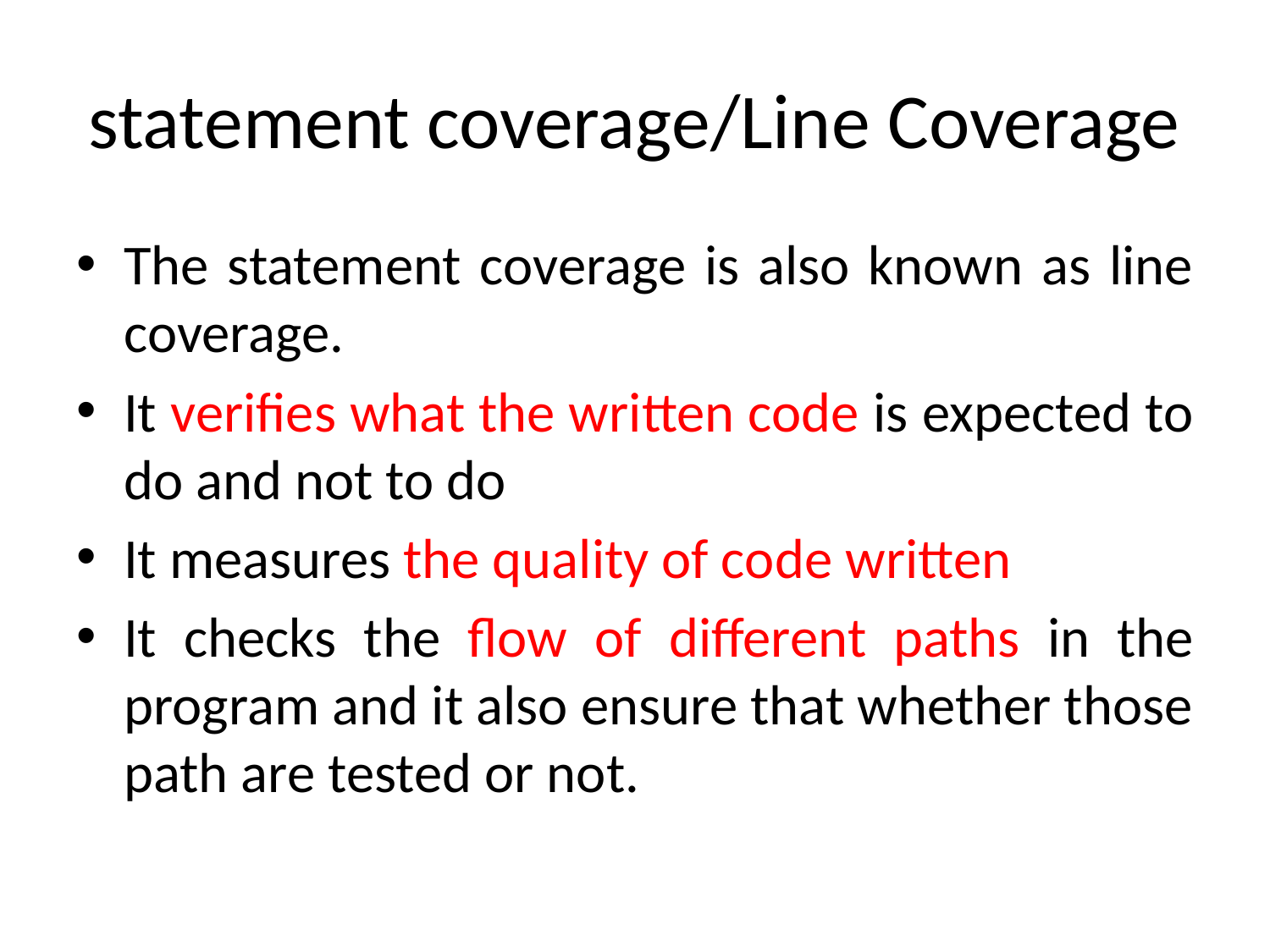

# statement coverage/Line Coverage
The statement coverage is also known as line coverage.
It verifies what the written code is expected to do and not to do
It measures the quality of code written
It checks the flow of different paths in the program and it also ensure that whether those path are tested or not.